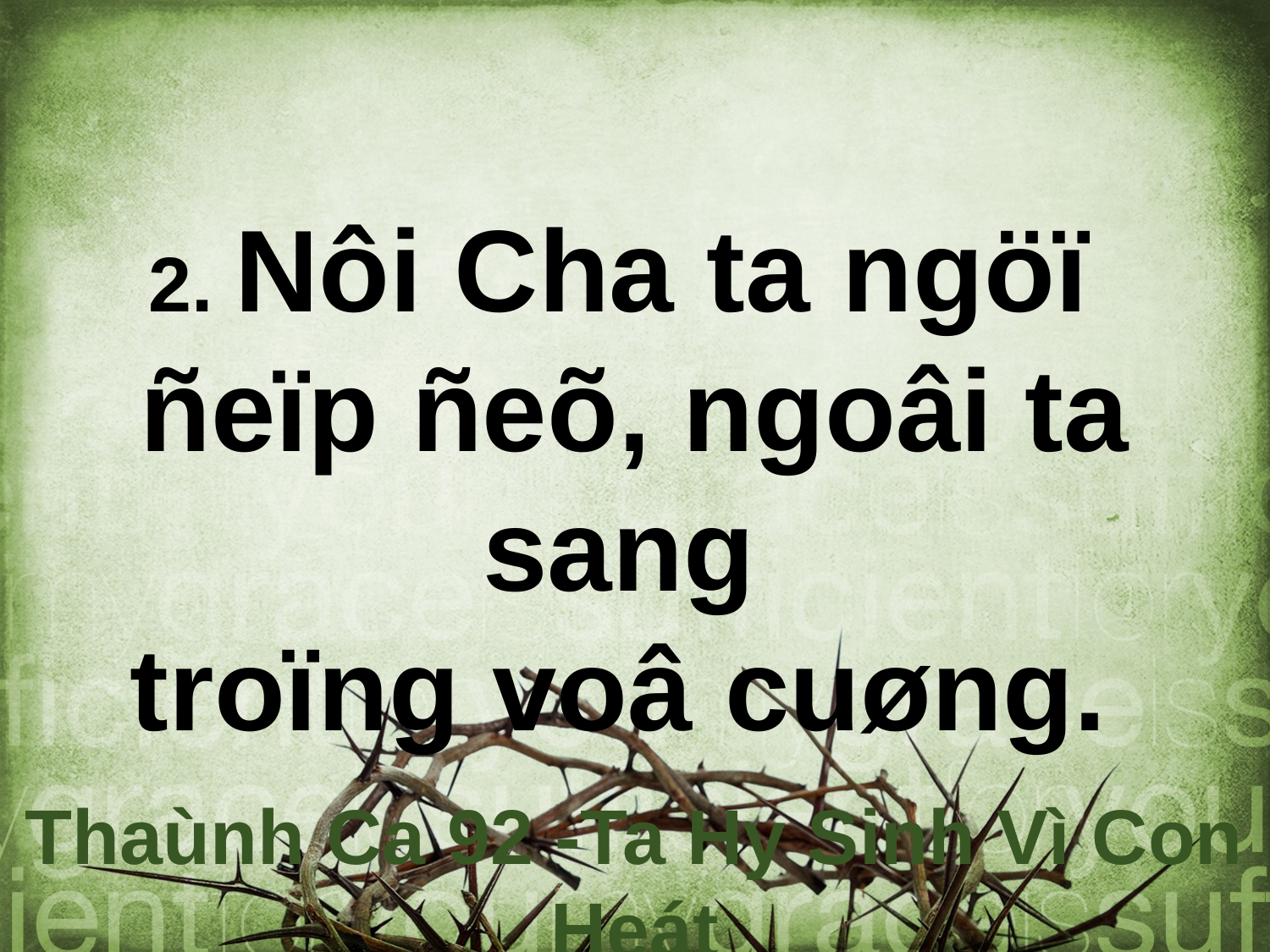

2. Nôi Cha ta ngöï
ñeïp ñeõ, ngoâi ta sang
troïng voâ cuøng.
Thaùnh Ca 92 -Ta Hy Sinh Vì Con Heát